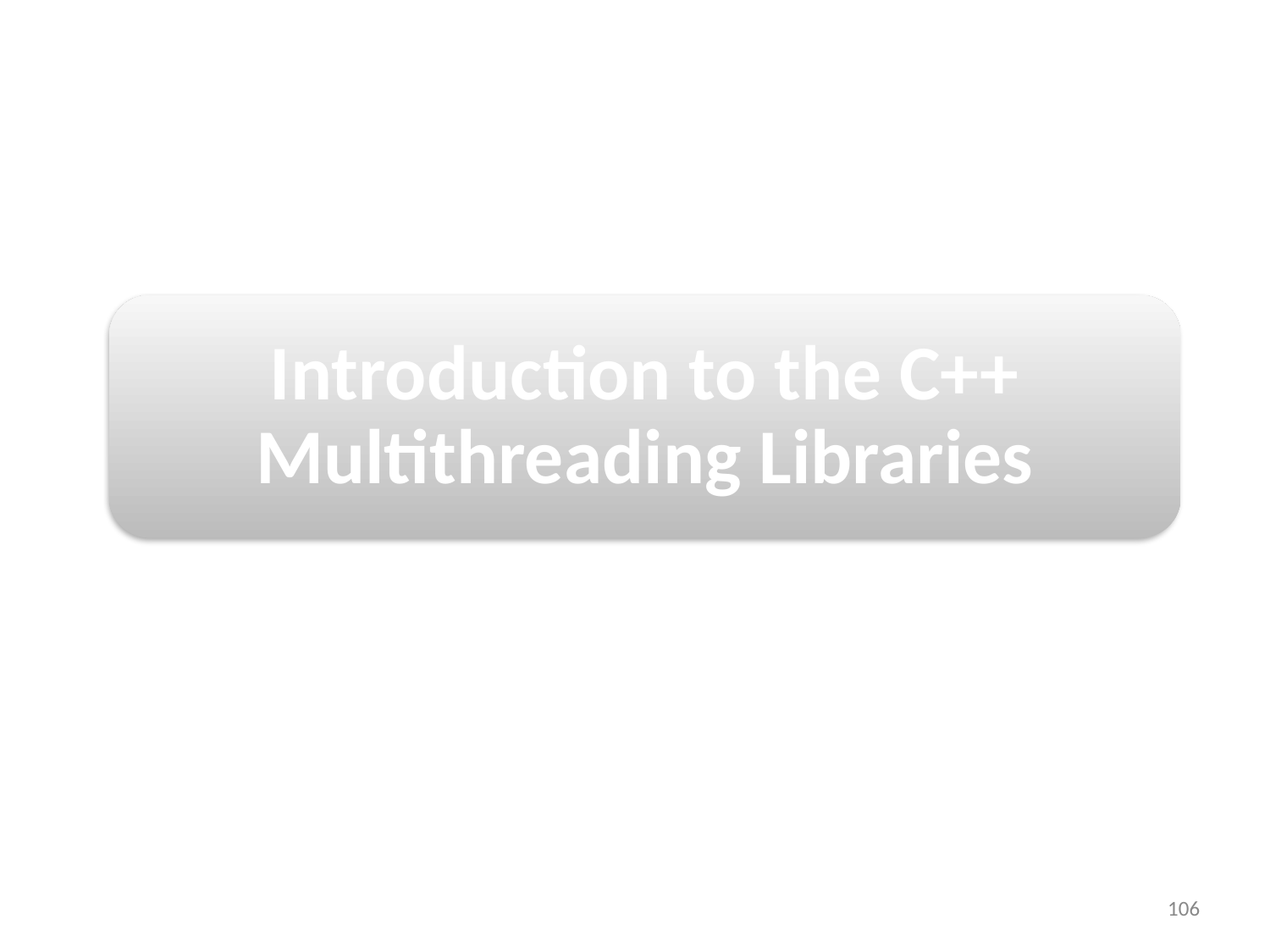

Introduction to the C++ Multithreading Libraries
106